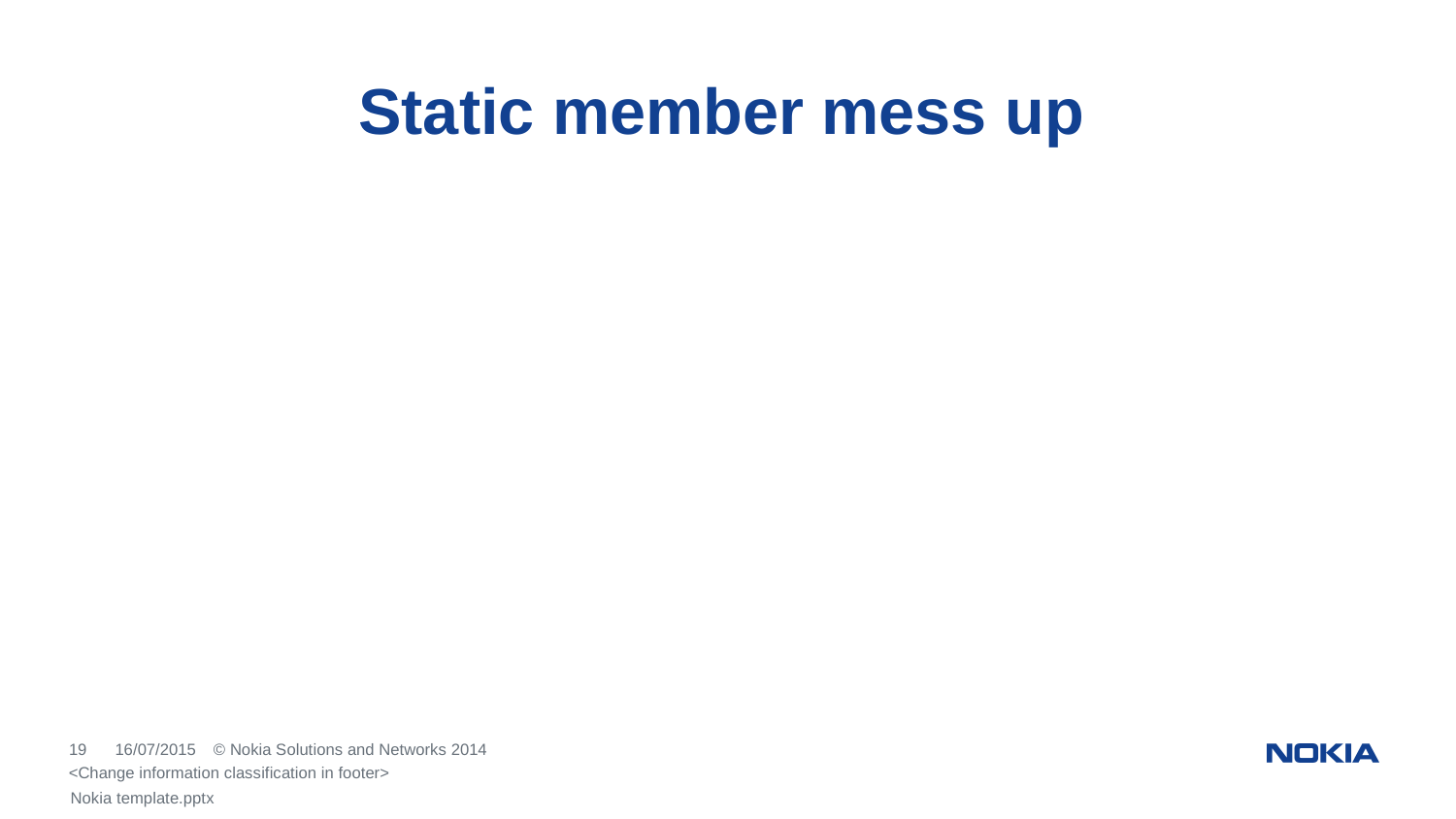

# Static member mess up

<Change information classification in footer>